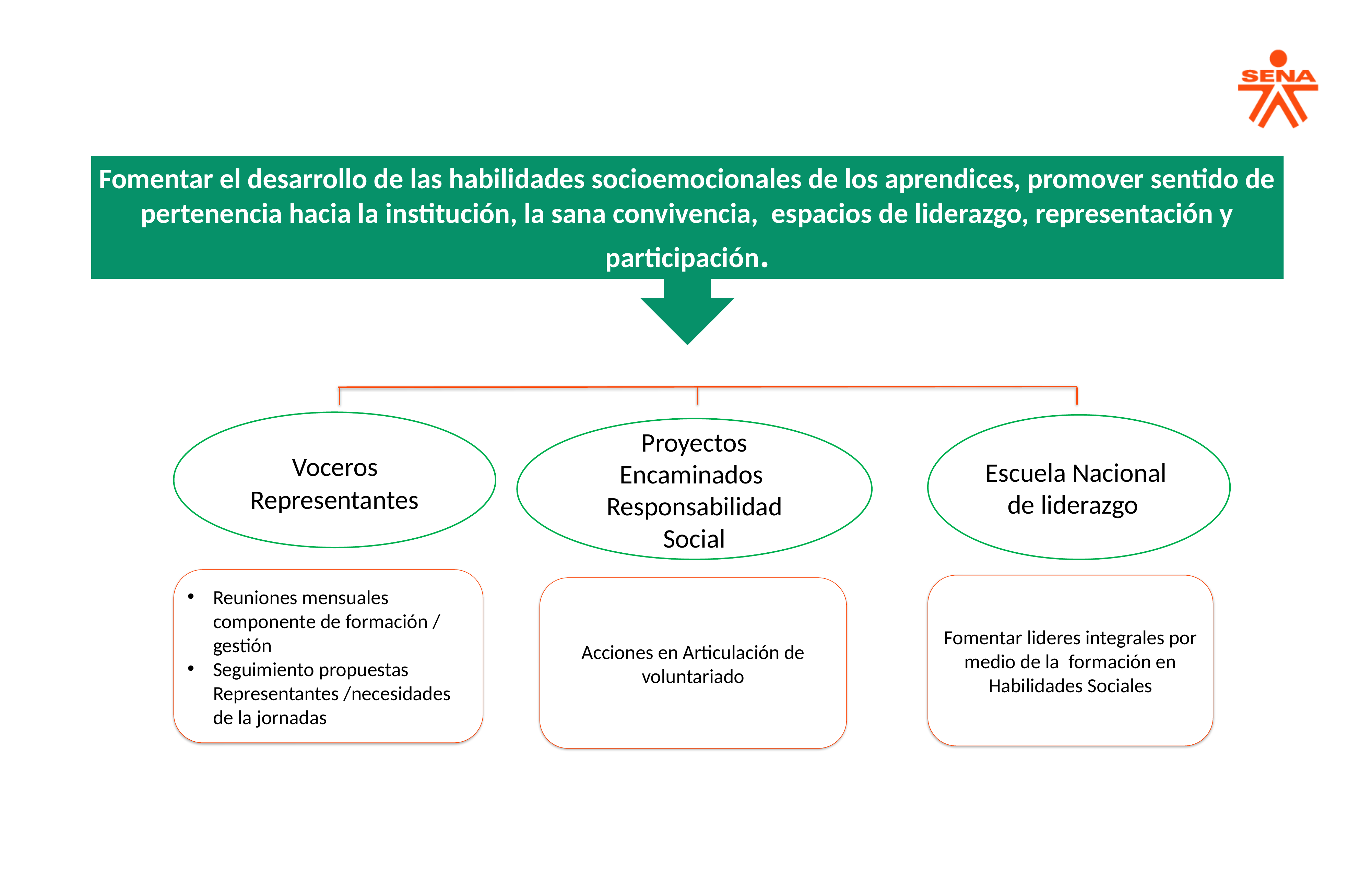

Fomentar el desarrollo de las habilidades socioemocionales de los aprendices, promover sentido de pertenencia hacia la institución, la sana convivencia,  espacios de liderazgo, representación y participación.
 Voceros
Representantes
Escuela Nacional  de liderazgo
Proyectos Encaminados  Responsabilidad Social
Reuniones mensuales  componente de formación / gestión
Seguimiento propuestas Representantes /necesidades de la jornadas
Fomentar lideres integrales por medio de la  formación en Habilidades Sociales
Acciones en Articulación de voluntariado